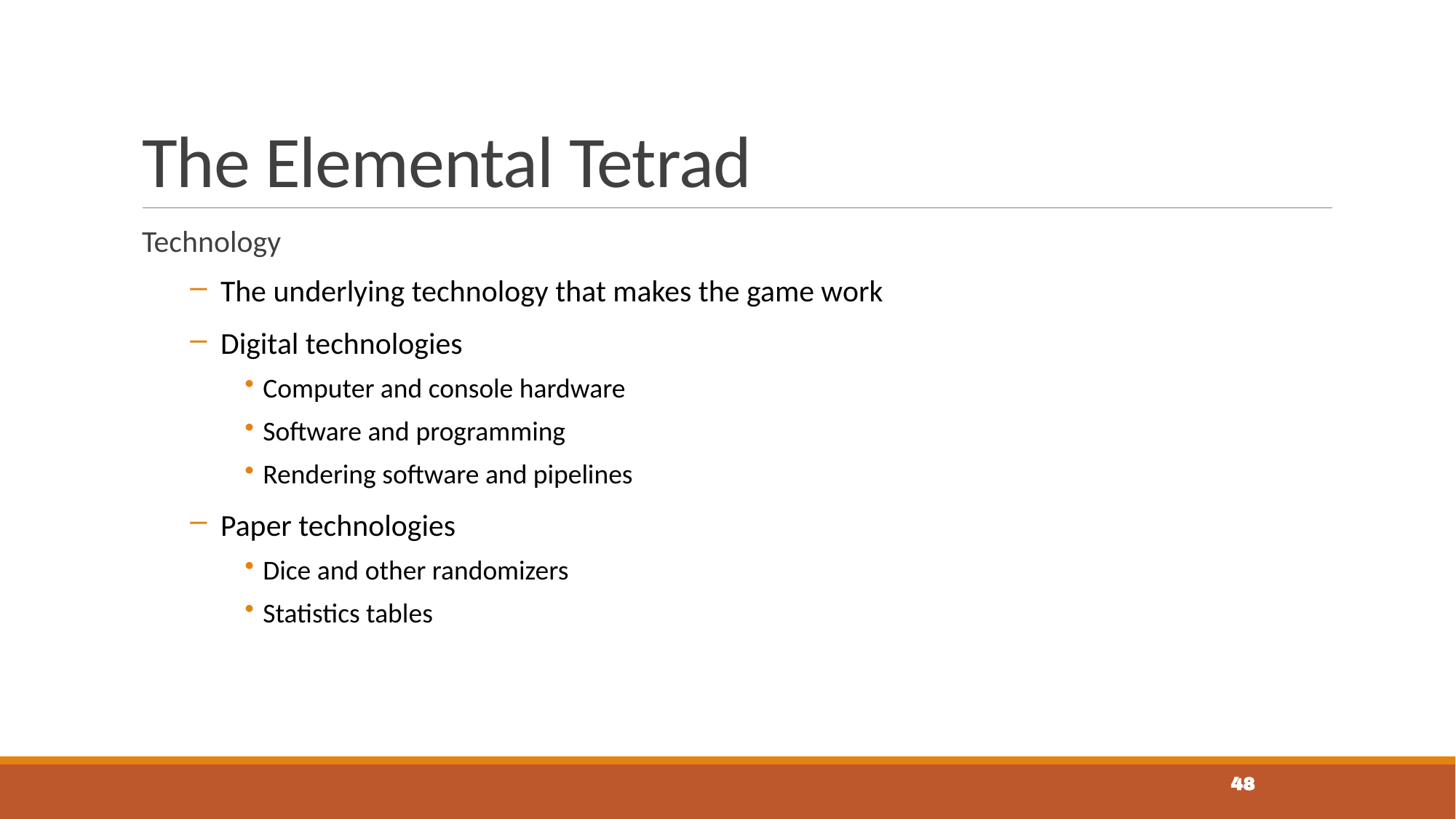

# The Elemental Tetrad
Technology
The underlying technology that makes the game work
Digital technologies
Computer and console hardware
Software and programming
Rendering software and pipelines
Paper technologies
Dice and other randomizers
Statistics tables
48